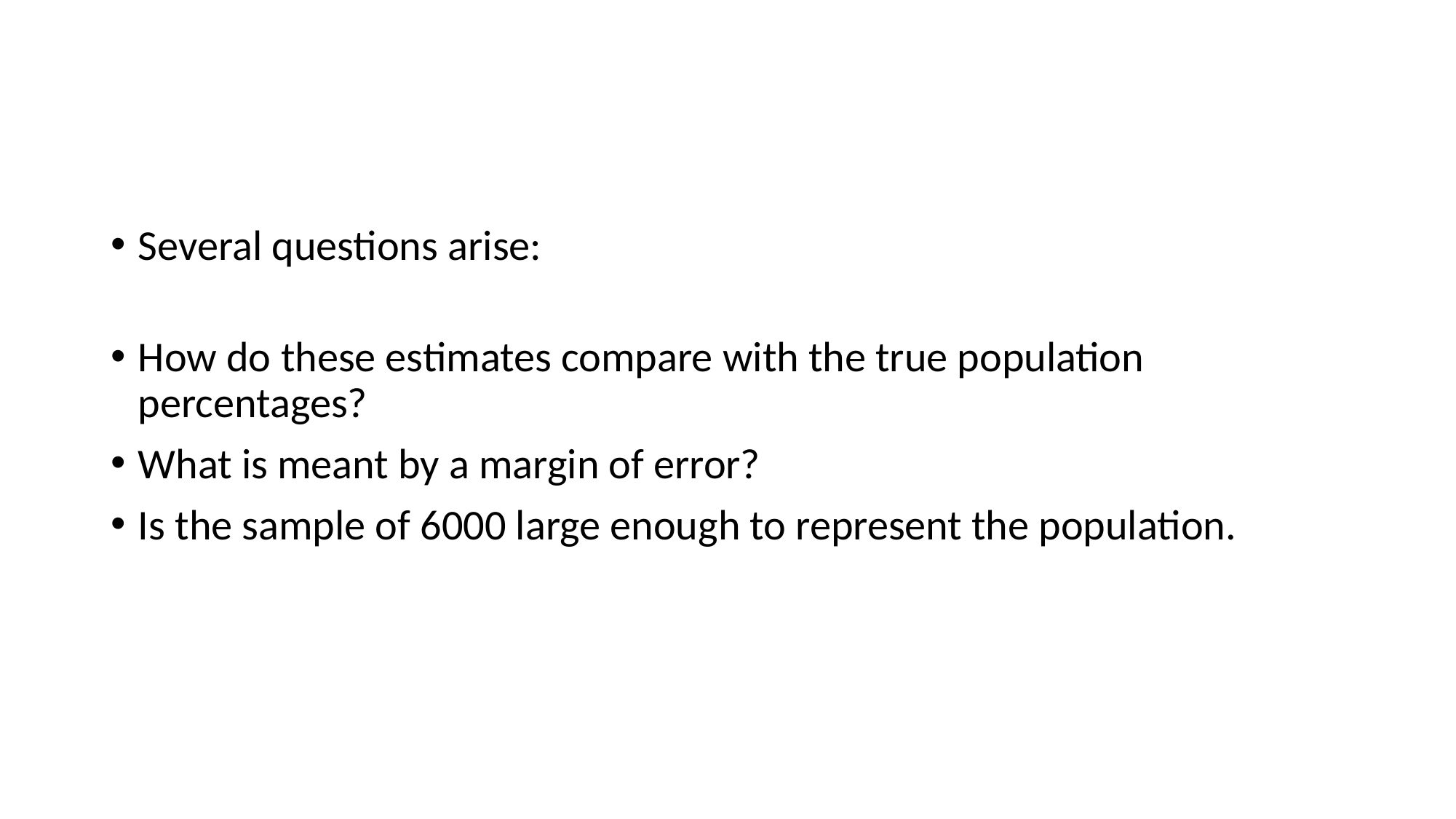

#
Several questions arise:
How do these estimates compare with the true population percentages?
What is meant by a margin of error?
Is the sample of 6000 large enough to represent the population.